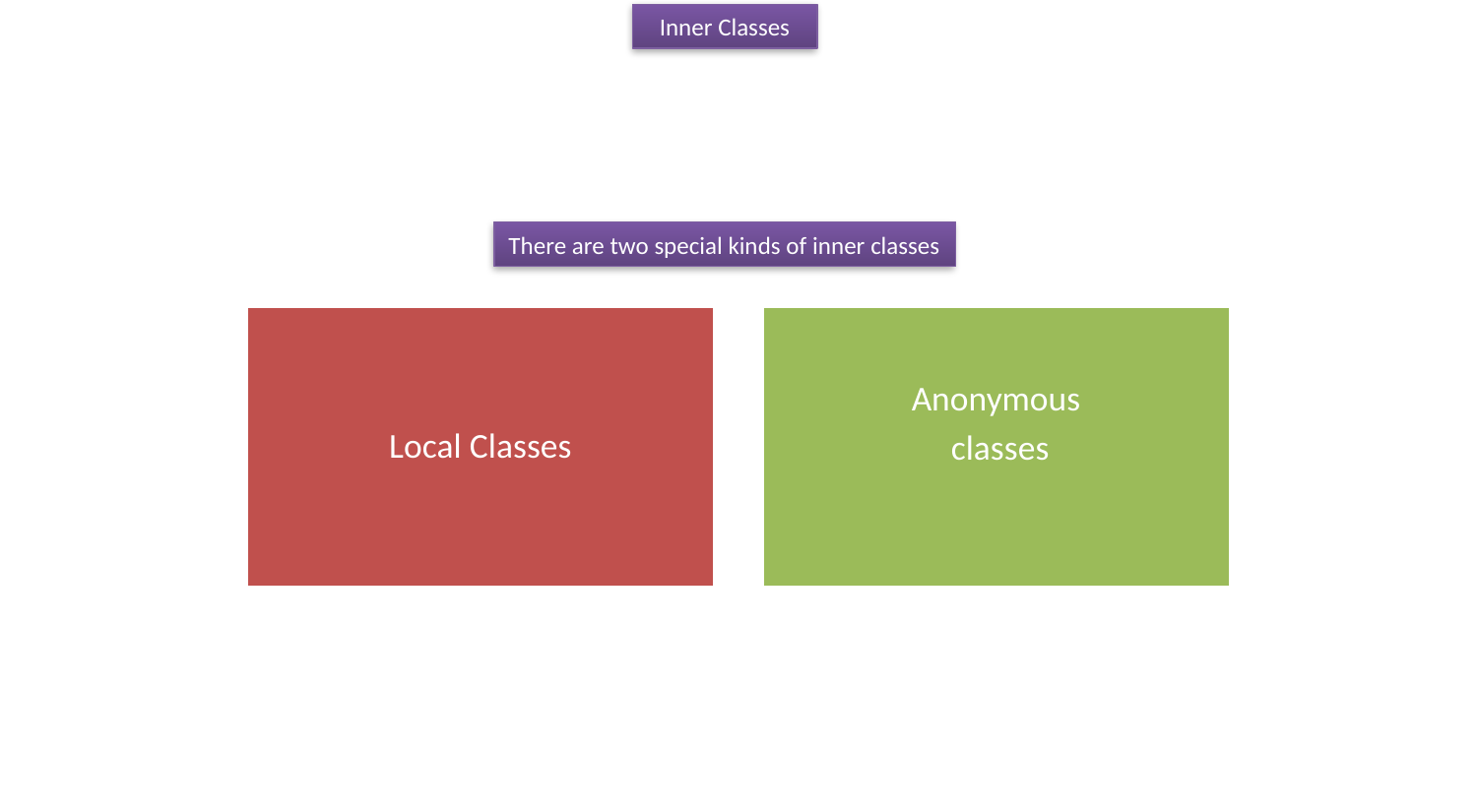

Inner Classes

Local Classes

Anonymous
 classes

There are two special kinds of inner classes